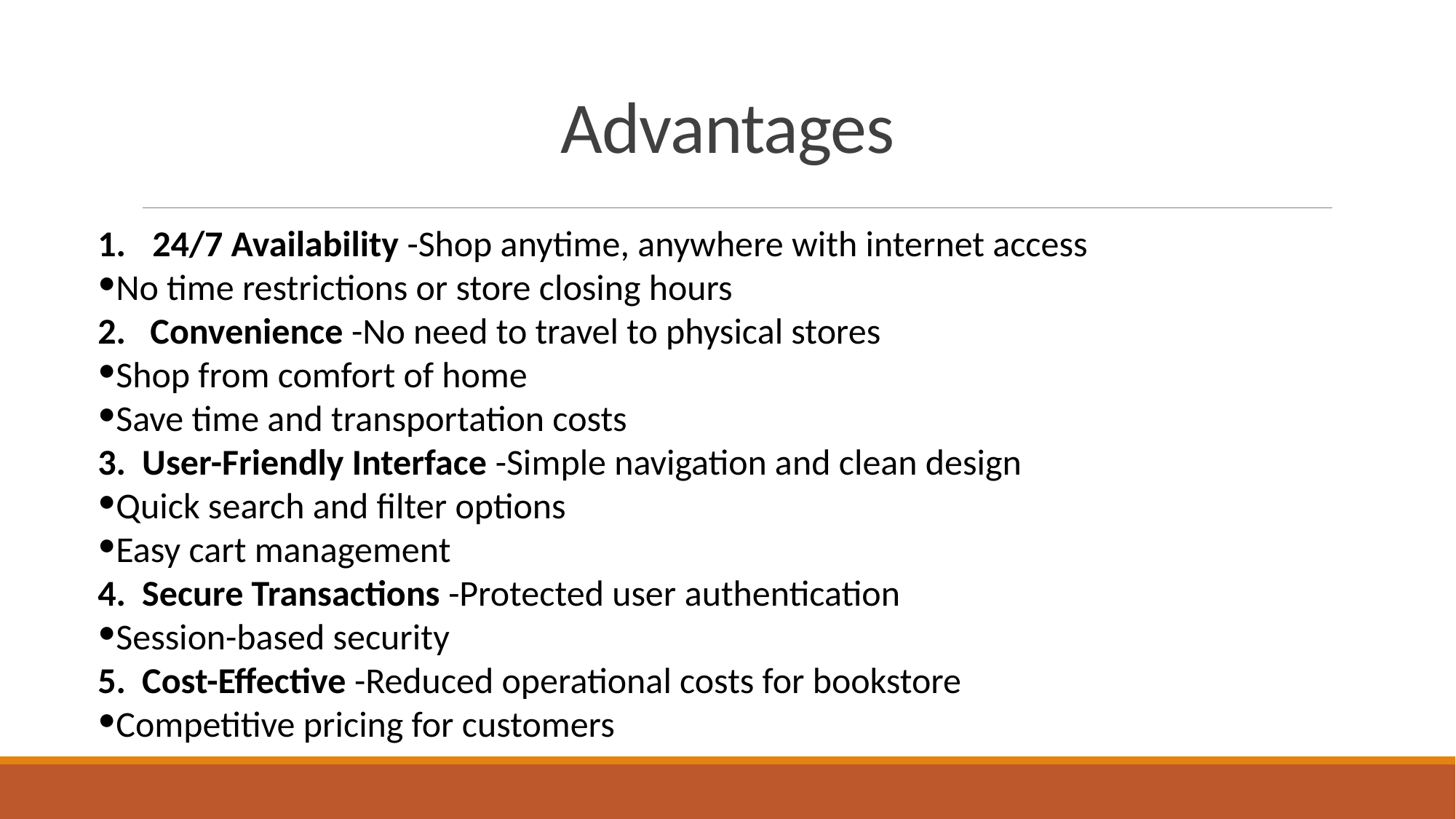

# Advantages
24/7 Availability -Shop anytime, anywhere with internet access
No time restrictions or store closing hours
2.   Convenience -No need to travel to physical stores
Shop from comfort of home
Save time and transportation costs
3.  User-Friendly Interface -Simple navigation and clean design
Quick search and filter options
Easy cart management
4.  Secure Transactions -Protected user authentication
Session-based security
5.  Cost-Effective -Reduced operational costs for bookstore
Competitive pricing for customers